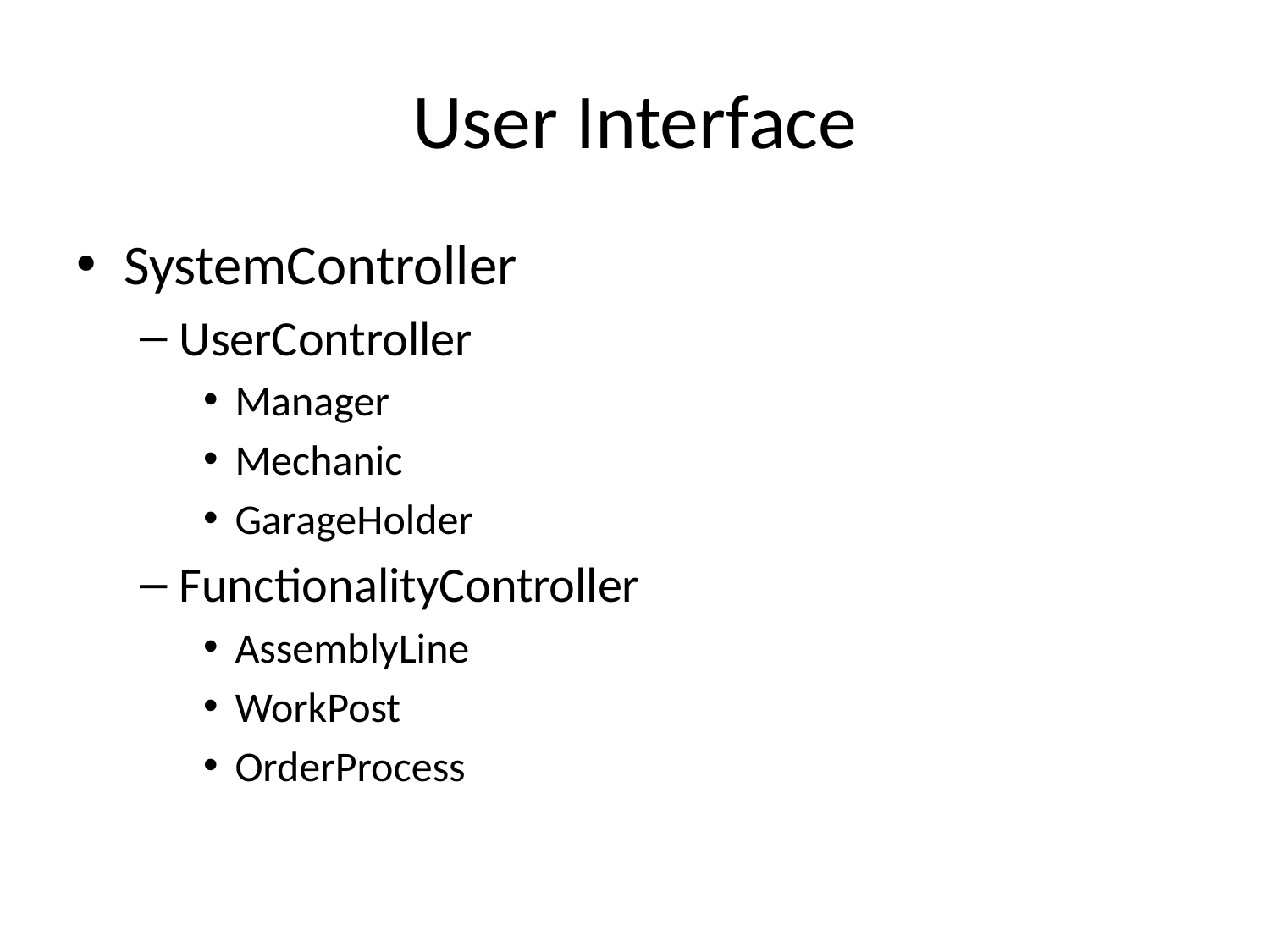

# User Interface
SystemController
UserController
Manager
Mechanic
GarageHolder
FunctionalityController
AssemblyLine
WorkPost
OrderProcess